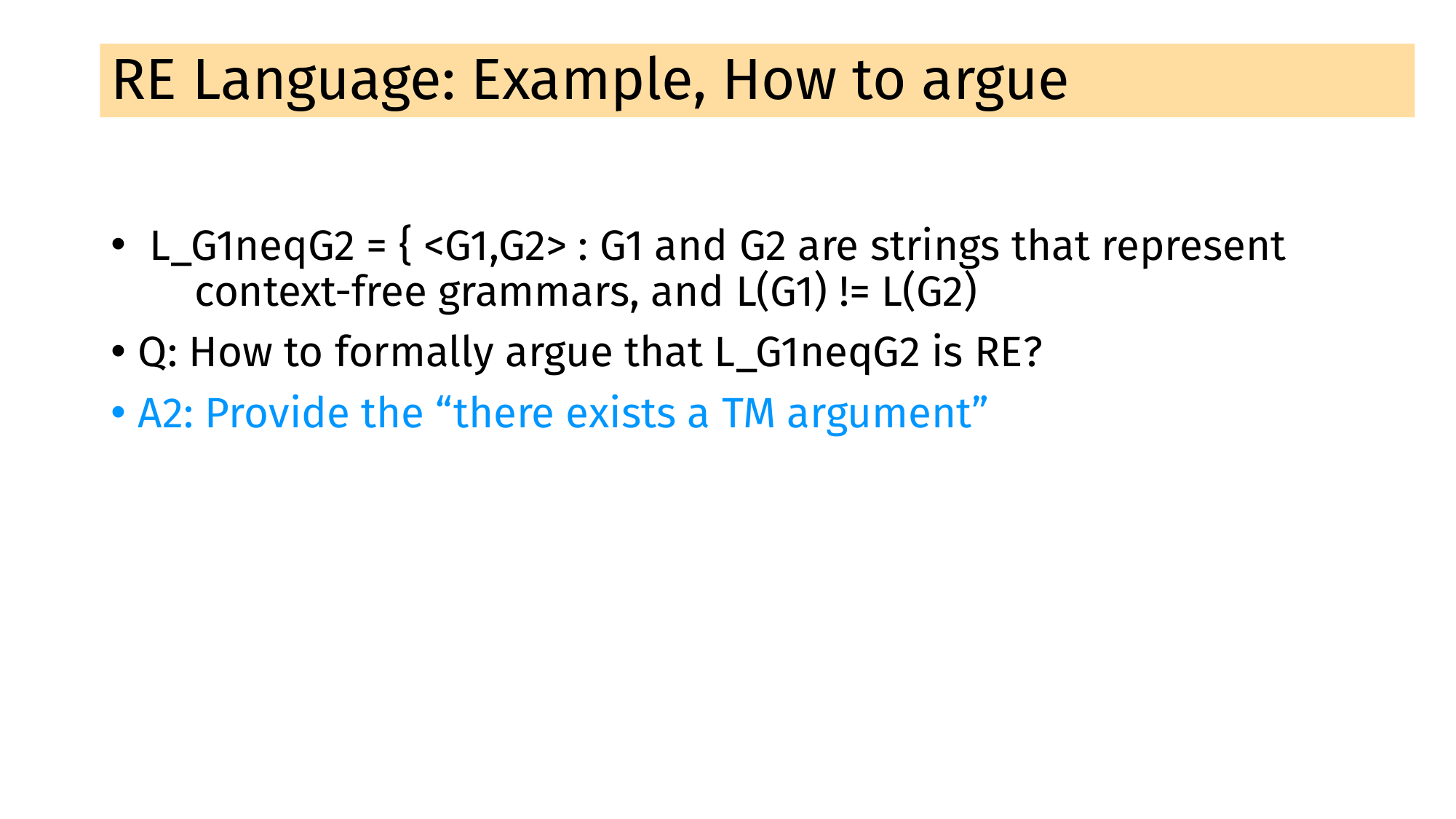

# RE Language: Example, How to argue
 L_G1neqG2 = { <G1,G2> : G1 and G2 are strings that represent           context-free grammars, and L(G1) != L(G2)
Q: How to formally argue that L_G1neqG2 is RE?
A2: Provide the “there exists a TM argument”